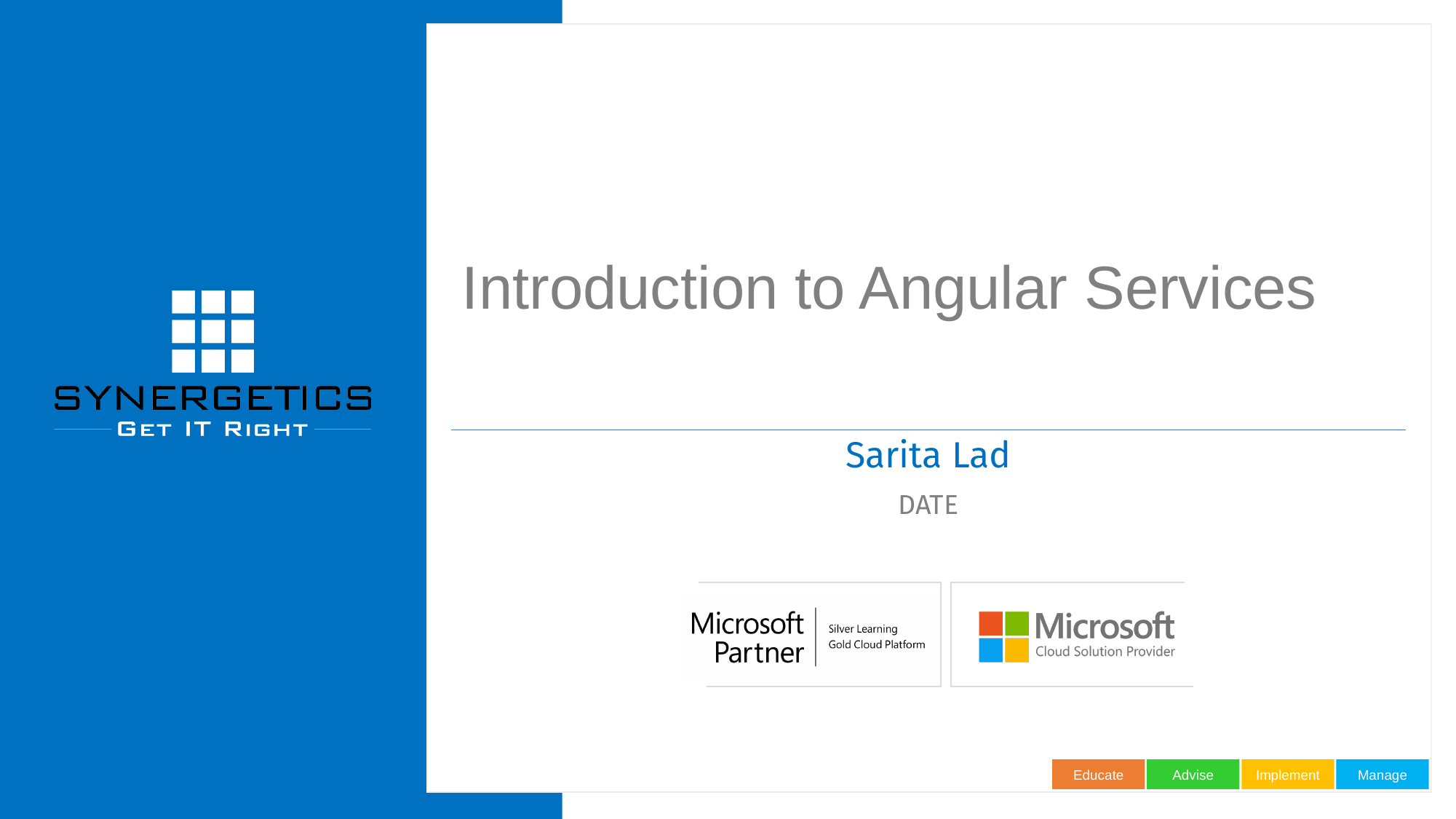

# Introduction to Angular Services
Sarita Lad
DATE